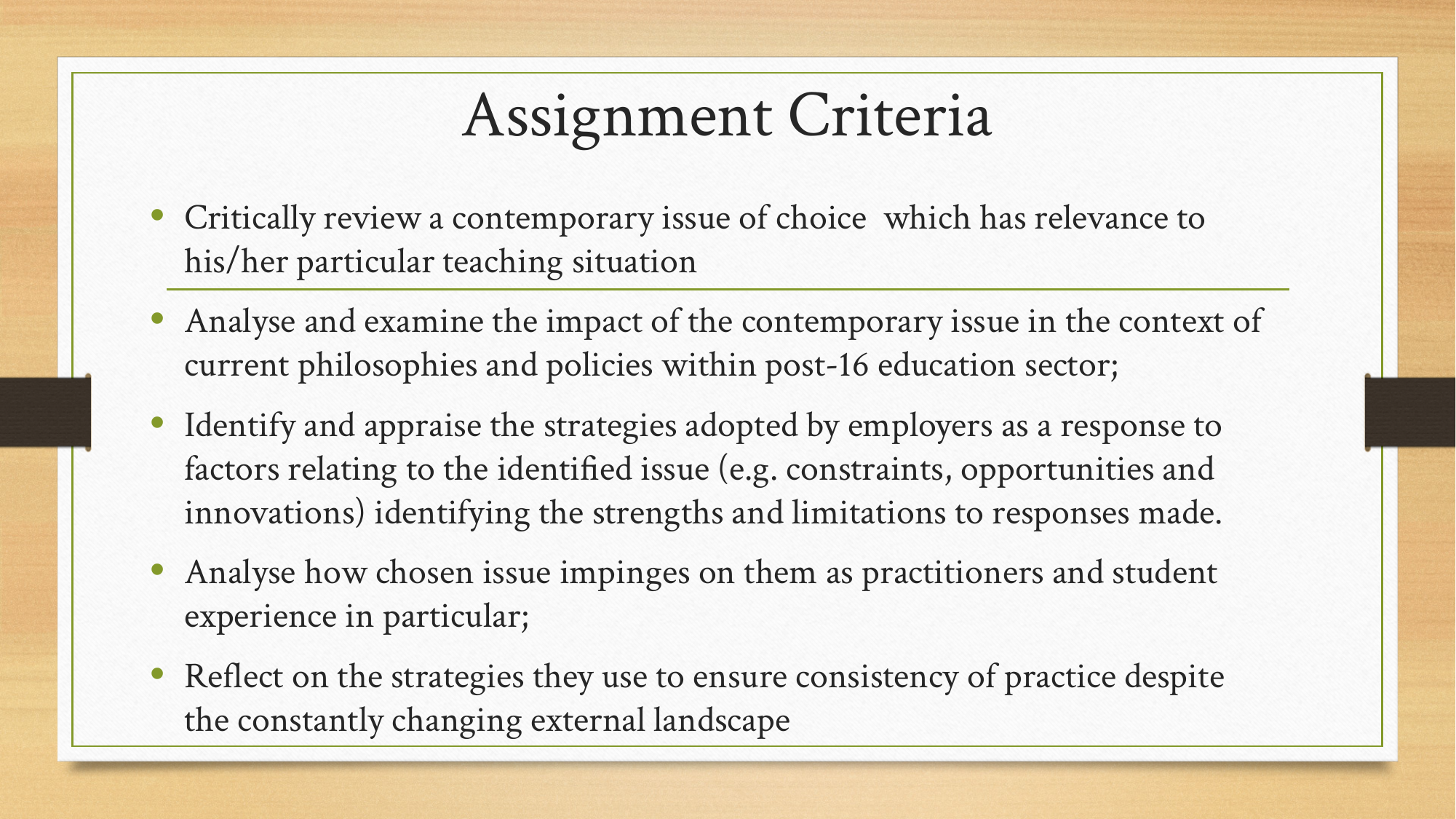

# Assignment Criteria
Critically review a contemporary issue of choice  which has relevance to his/her particular teaching situation
Analyse and examine the impact of the contemporary issue in the context of current philosophies and policies within post-16 education sector;
Identify and appraise the strategies adopted by employers as a response to factors relating to the identified issue (e.g. constraints, opportunities and innovations) identifying the strengths and limitations to responses made.
Analyse how chosen issue impinges on them as practitioners and student experience in particular;
Reflect on the strategies they use to ensure consistency of practice despite the constantly changing external landscape